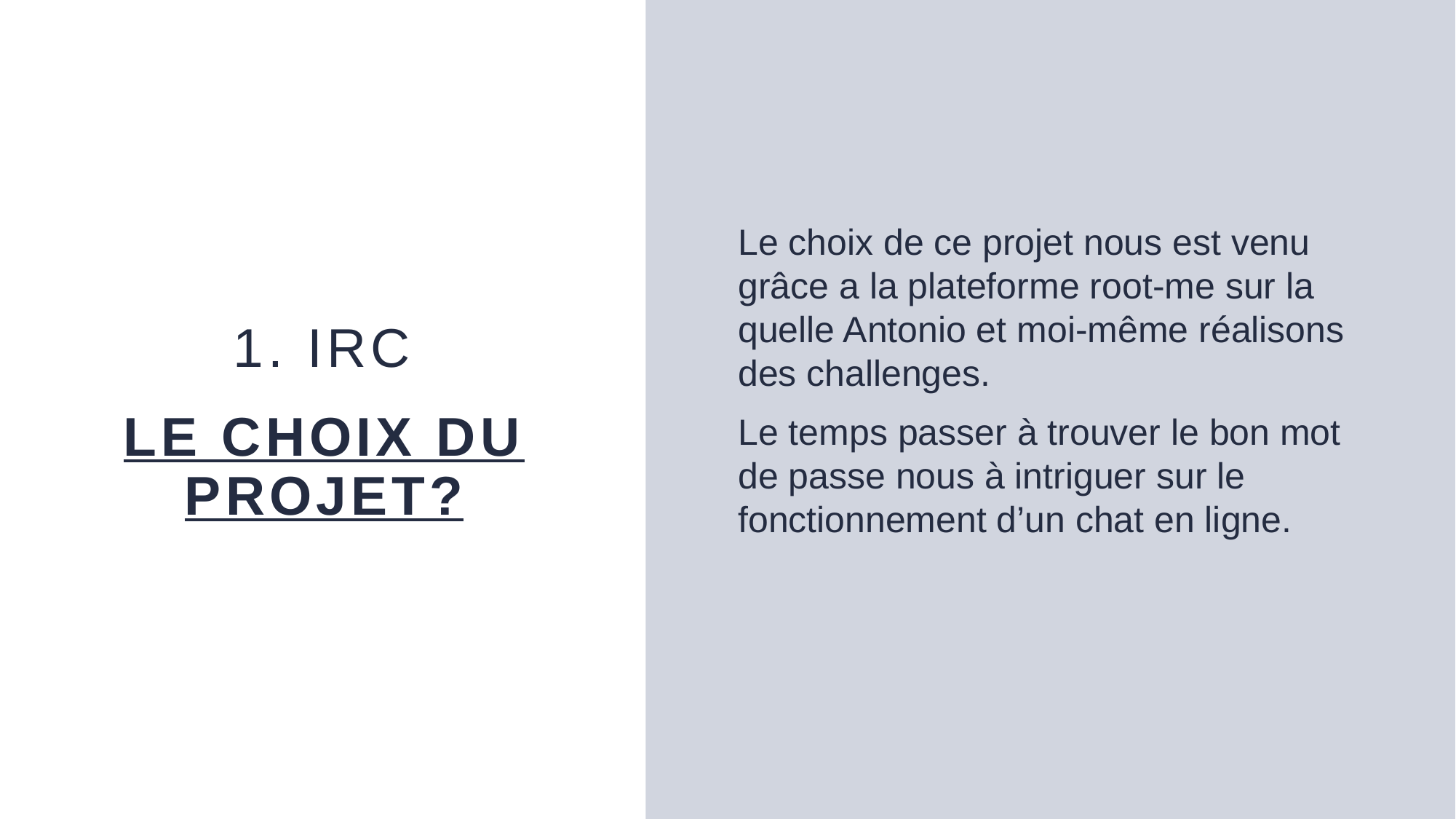

1. IRC
Le choix du projet?
Le choix de ce projet nous est venu grâce a la plateforme root-me sur la quelle Antonio et moi-même réalisons des challenges.
Le temps passer à trouver le bon mot de passe nous à intriguer sur le fonctionnement d’un chat en ligne.